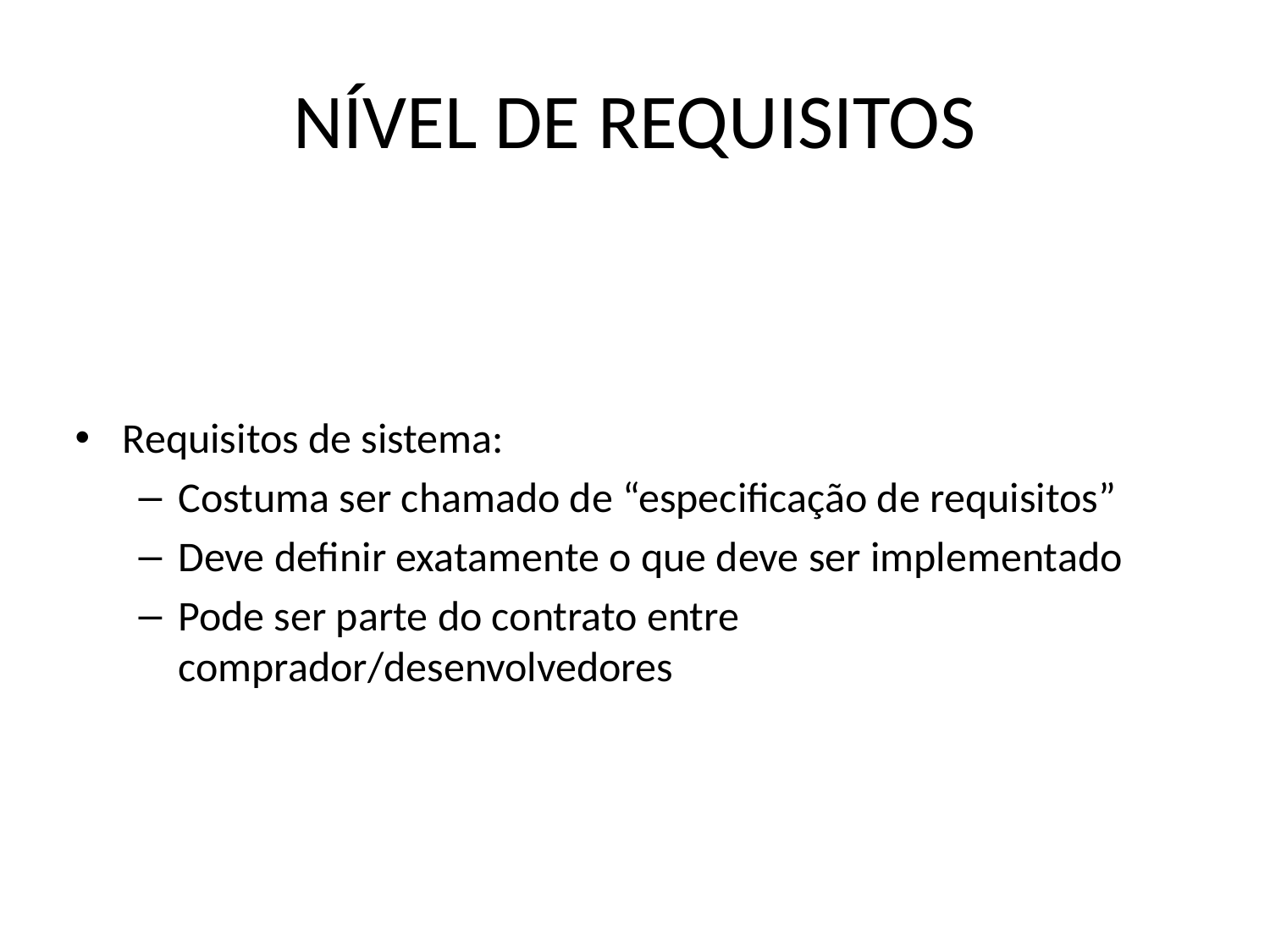

NÍVEL DE REQUISITOS
# Requisitos de sistema:
Costuma ser chamado de “especificação de requisitos”
Deve definir exatamente o que deve ser implementado
Pode ser parte do contrato entre comprador/desenvolvedores